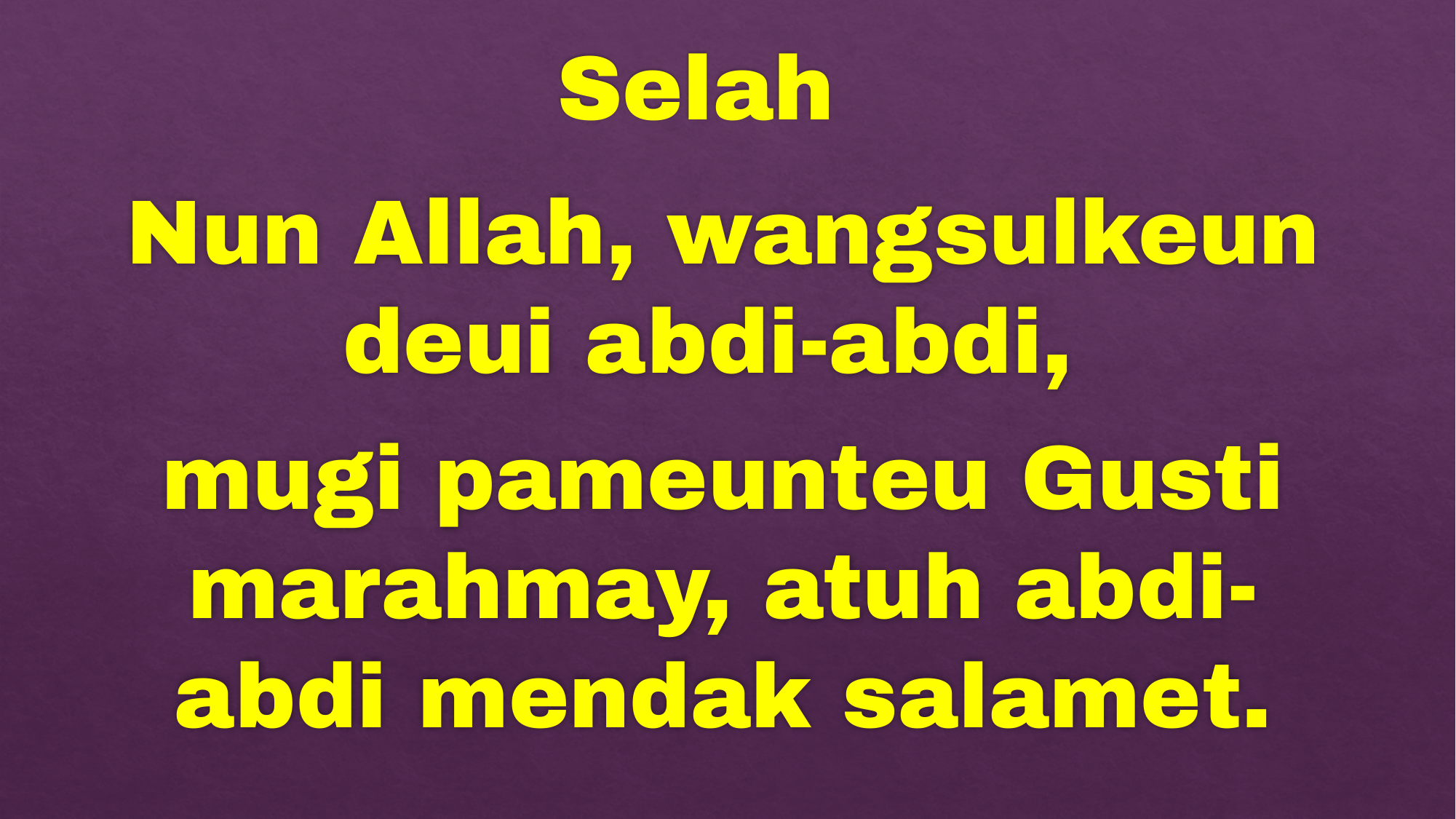

# Selah
Nun Allah, wangsulkeun deui abdi-abdi,
mugi pameunteu Gusti marahmay, atuh abdi-abdi mendak salamet.